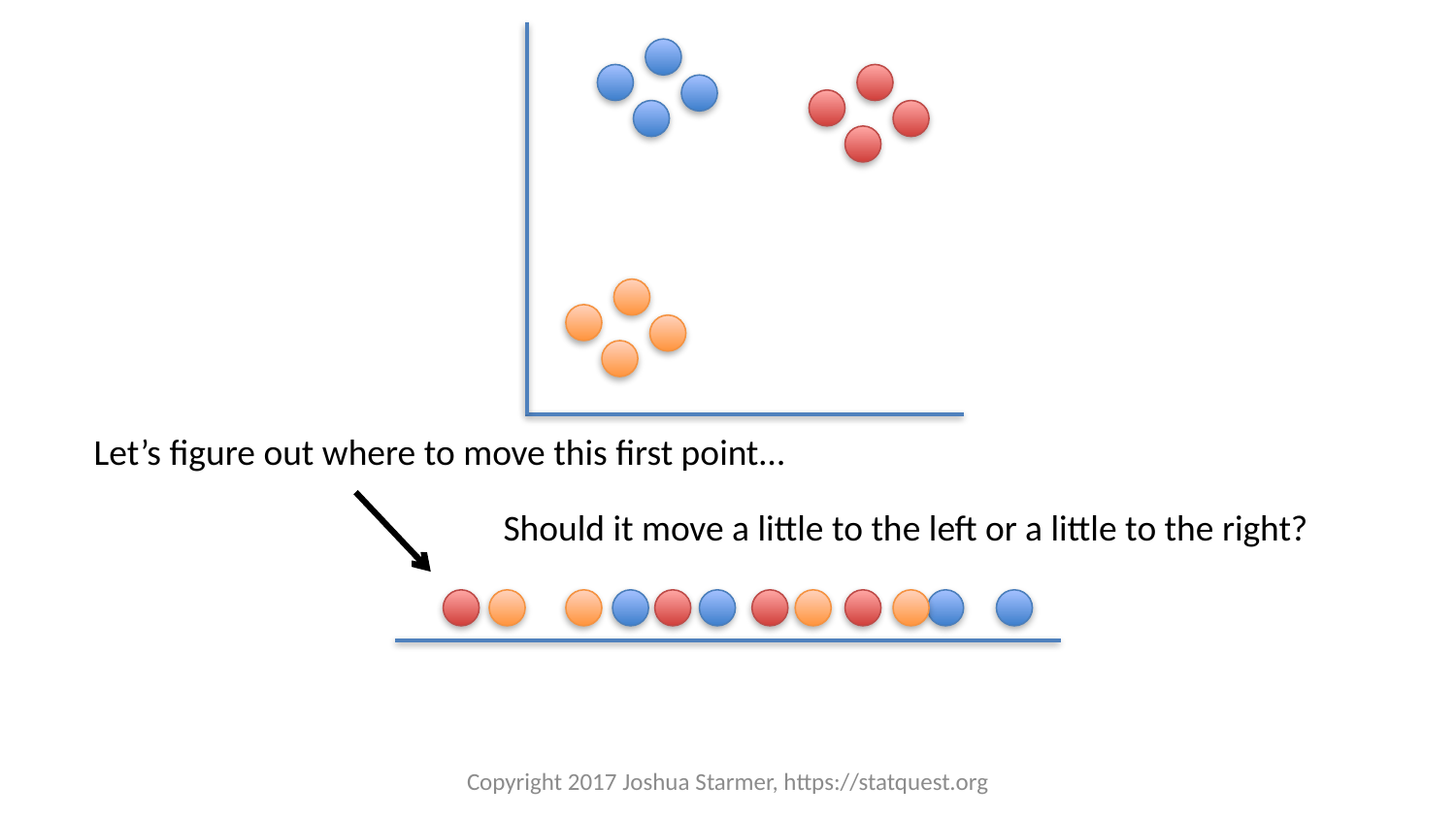

Let’s figure out where to move this first point…
Should it move a little to the left or a little to the right?

Copyright 2017 Joshua Starmer, https://statquest.org